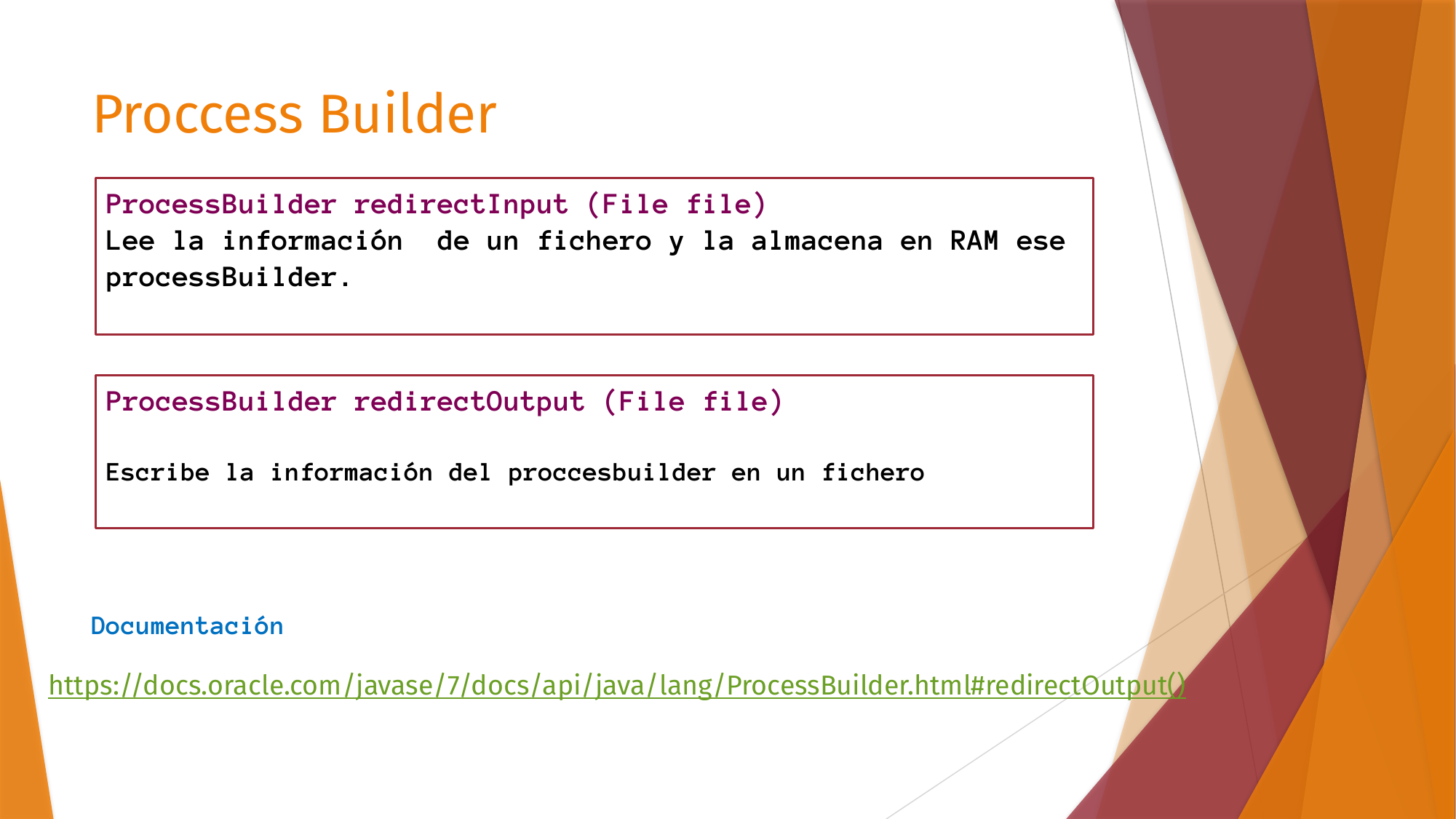

# Proccess Builder
ProcessBuilder redirectInput (File file)
Lee la información  de un fichero y la almacena en RAM ese processBuilder.

ProcessBuilder redirectOutput (File file)

Escribe la información del proccesbuilder en un fichero

Documentación
https://docs.oracle.com/javase/7/docs/api/java/lang/ProcessBuilder.html#redirectOutput()